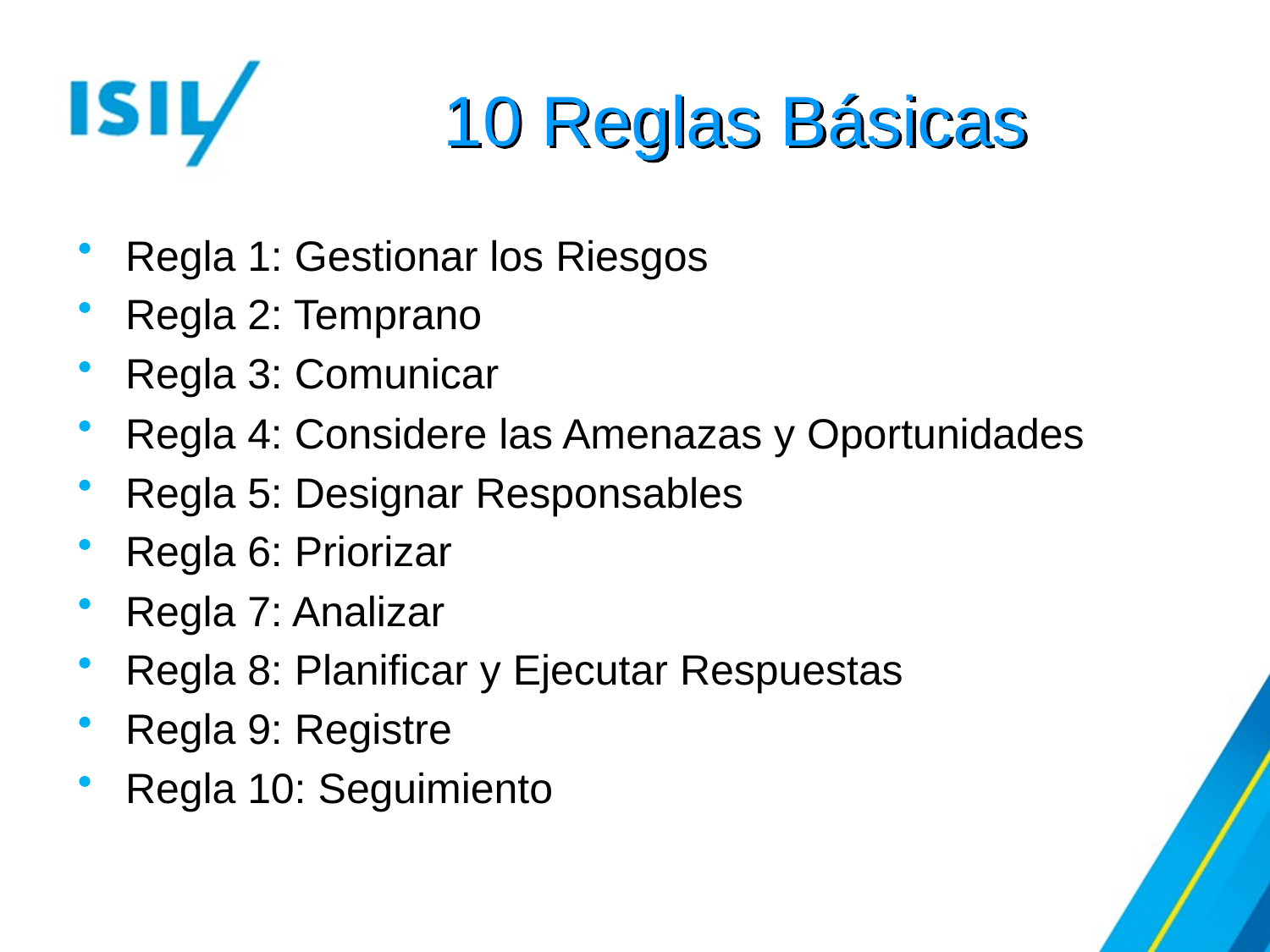

# 10 Reglas Básicas
Regla 1: Gestionar los Riesgos
Regla 2: Temprano
Regla 3: Comunicar
Regla 4: Considere las Amenazas y Oportunidades
Regla 5: Designar Responsables
Regla 6: Priorizar
Regla 7: Analizar
Regla 8: Planificar y Ejecutar Respuestas
Regla 9: Registre
Regla 10: Seguimiento